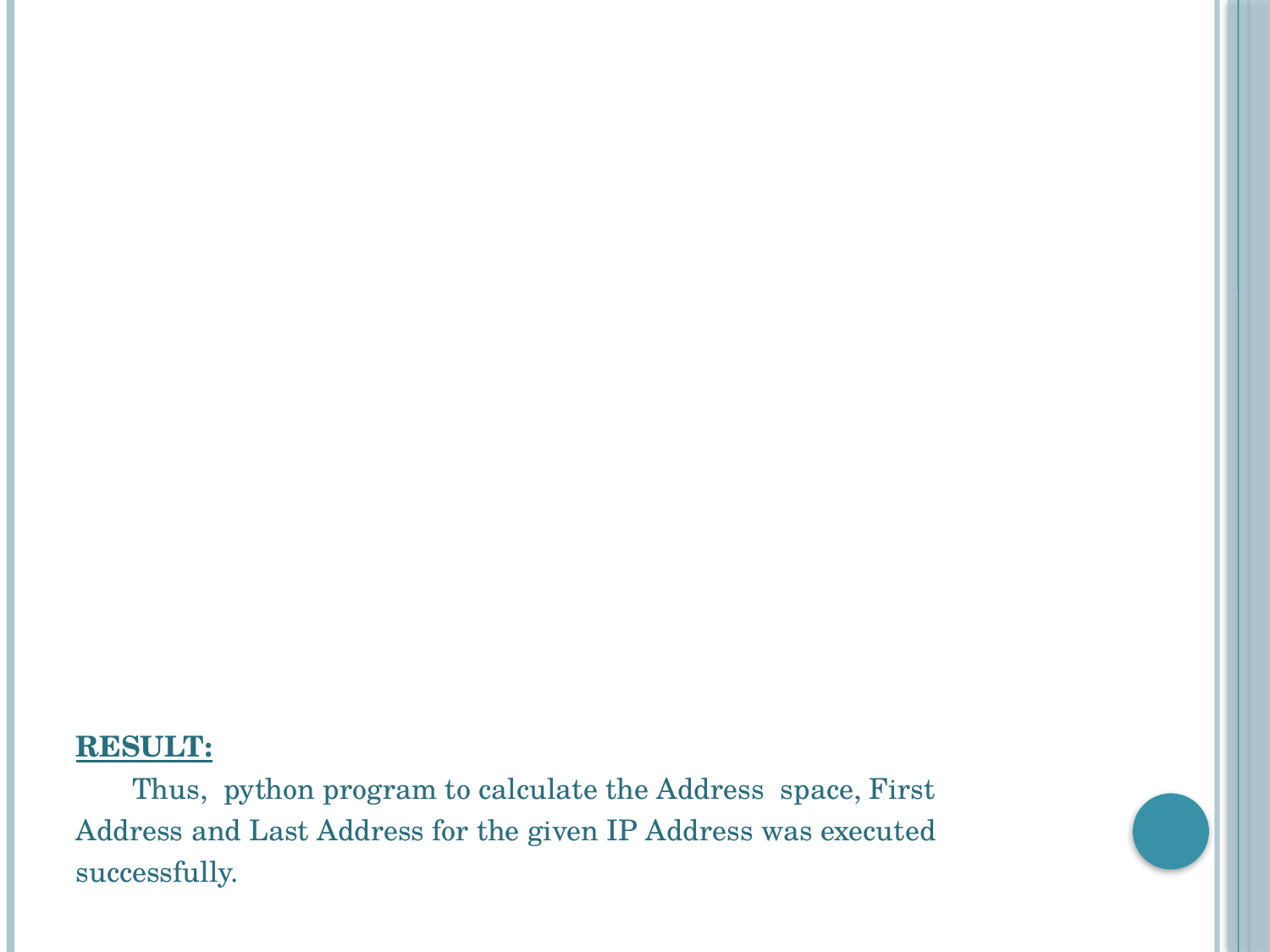

#

RESULT:
       Thus,  python program to calculate the Address  space, First
Address and Last Address for the given IP Address was executed
successfully.